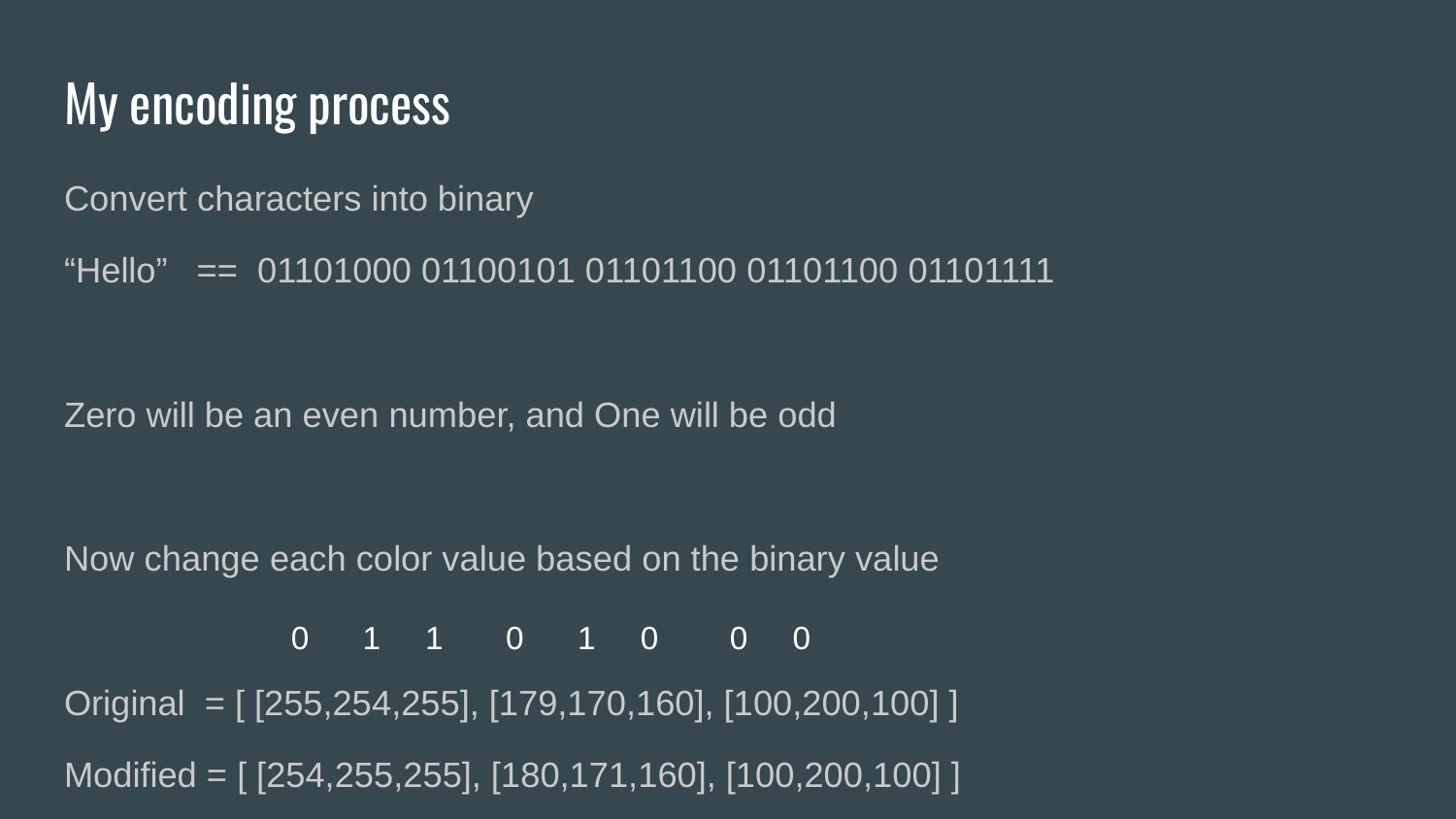

# My encoding process
Convert characters into binary
“Hello”   ==  01101000 01100101 01101100 01101100 01101111

Zero will be an even number, and One will be odd

Now change each color value based on the binary value

Original  = [ [255,254,255], [179,170,160], [100,200,100] ]
Modified = [ [254,255,255], [180,171,160], [100,200,100] ]

 0      1     1       0      1     0        0     0